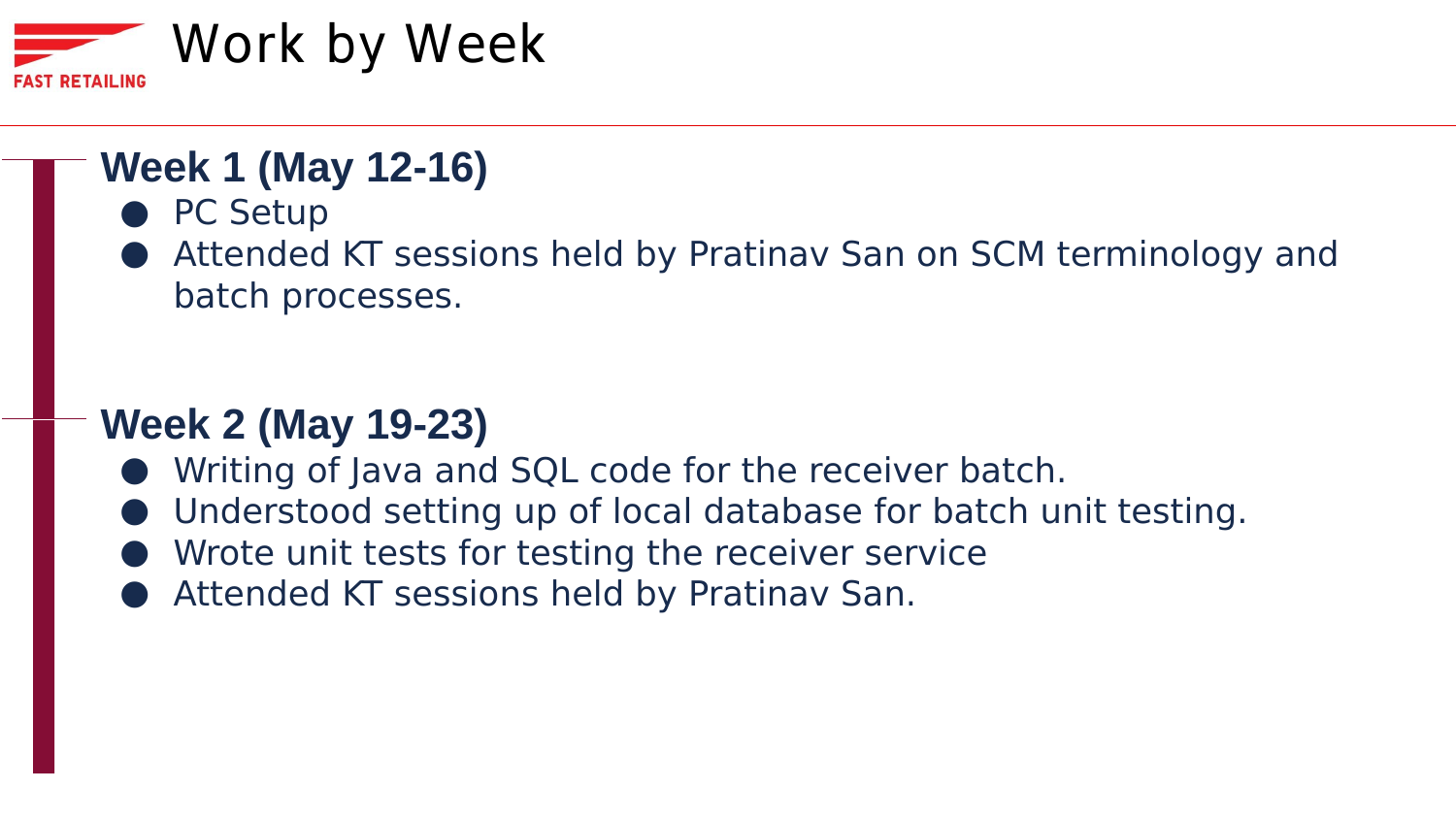

# Work by Week
Week 1 (May 12-16)
PC Setup
Attended KT sessions held by Pratinav San on SCM terminology and batch processes.

Week 2 (May 19-23)
Writing of Java and SQL code for the receiver batch.
Understood setting up of local database for batch unit testing.
Wrote unit tests for testing the receiver service
Attended KT sessions held by Pratinav San.